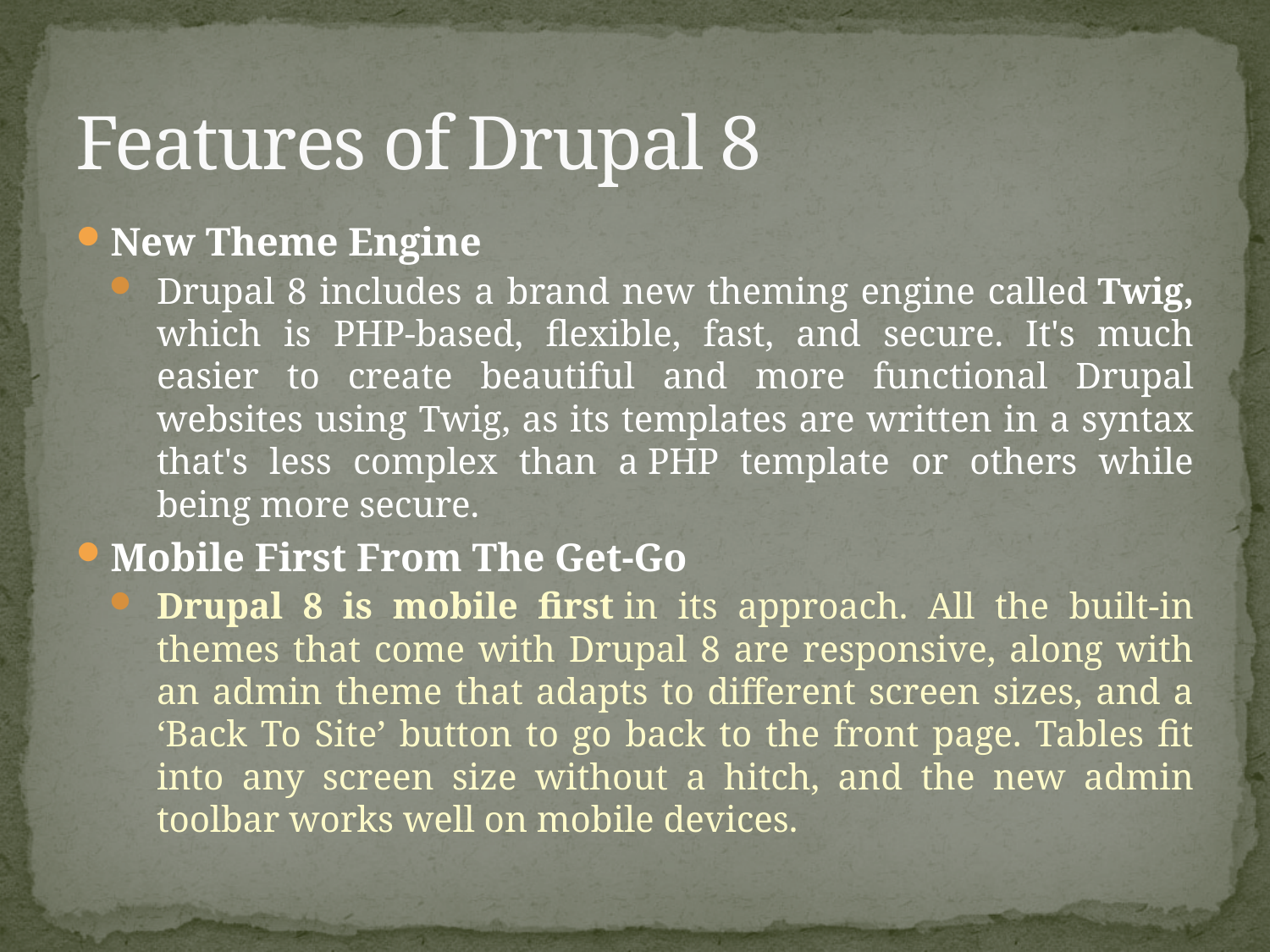

# Features of Drupal 8
New Theme Engine
Drupal 8 includes a brand new theming engine called Twig, which is PHP-based, flexible, fast, and secure. It's much easier to create beautiful and more functional Drupal websites using Twig, as its templates are written in a syntax that's less complex than a PHP template or others while being more secure.
Mobile First From The Get-Go
Drupal 8 is mobile first in its approach. All the built-in themes that come with Drupal 8 are responsive, along with an admin theme that adapts to different screen sizes, and a ‘Back To Site’ button to go back to the front page. Tables fit into any screen size without a hitch, and the new admin toolbar works well on mobile devices.